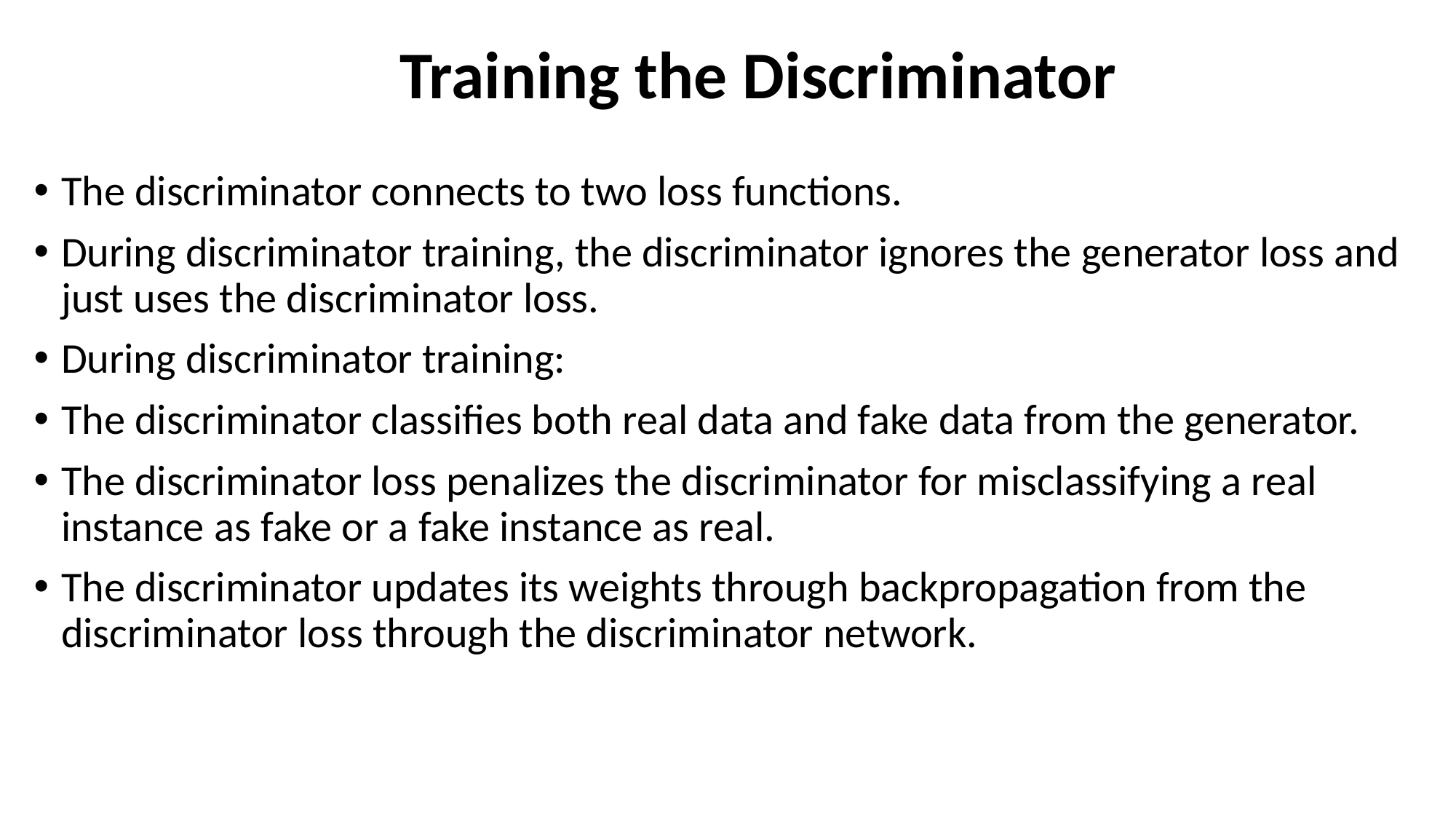

# Training the Discriminator
The discriminator connects to two loss functions.
During discriminator training, the discriminator ignores the generator loss and just uses the discriminator loss.
During discriminator training:
The discriminator classifies both real data and fake data from the generator.
The discriminator loss penalizes the discriminator for misclassifying a real instance as fake or a fake instance as real.
The discriminator updates its weights through backpropagation from the discriminator loss through the discriminator network.